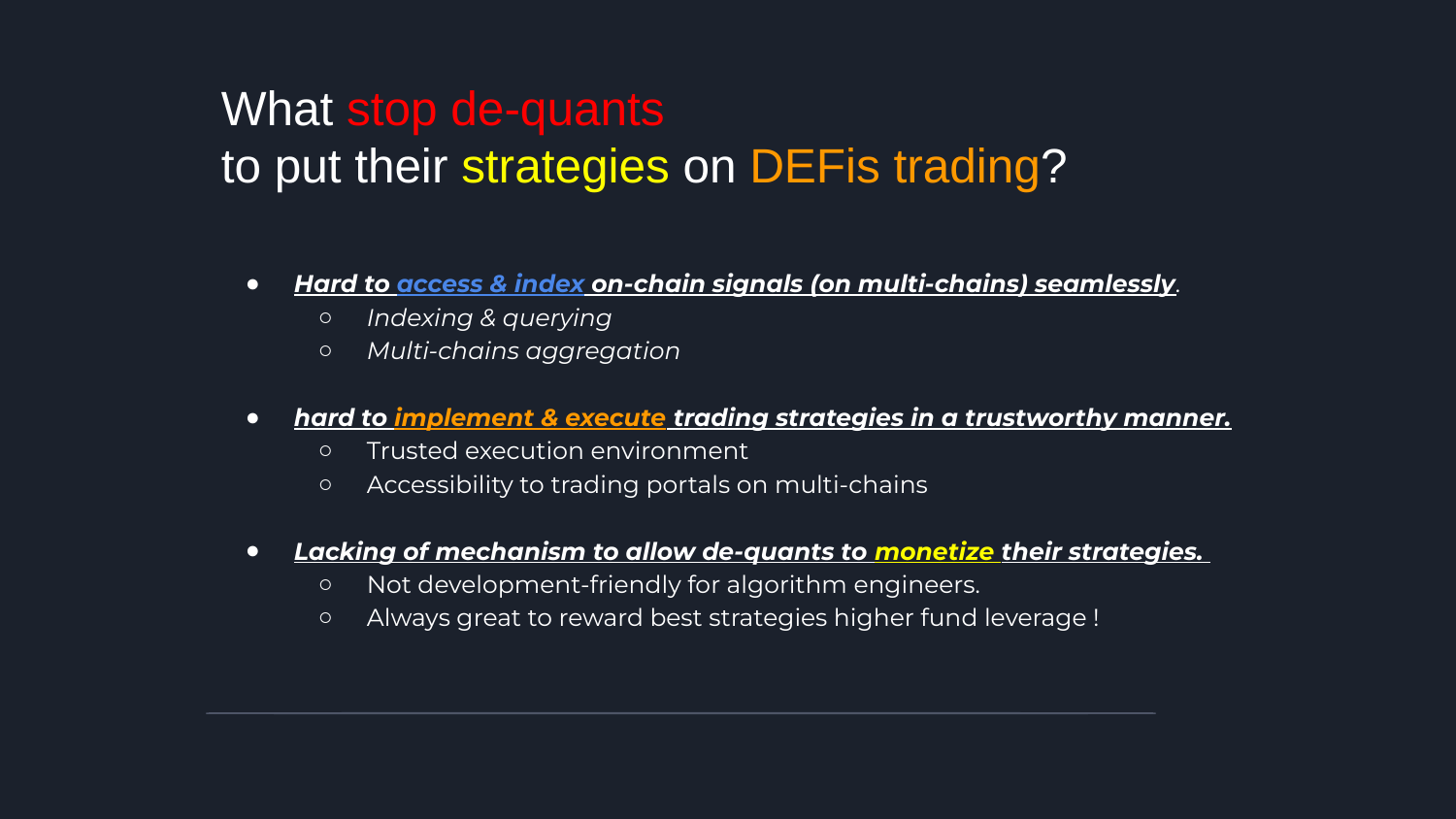

# What stop de-quants
to put their strategies on DEFis trading?
Hard to access & index on-chain signals (on multi-chains) seamlessly.
Indexing & querying
Multi-chains aggregation

hard to implement & execute trading strategies in a trustworthy manner.
Trusted execution environment
Accessibility to trading portals on multi-chains

Lacking of mechanism to allow de-quants to monetize their strategies.
Not development-friendly for algorithm engineers.
Always great to reward best strategies higher fund leverage !